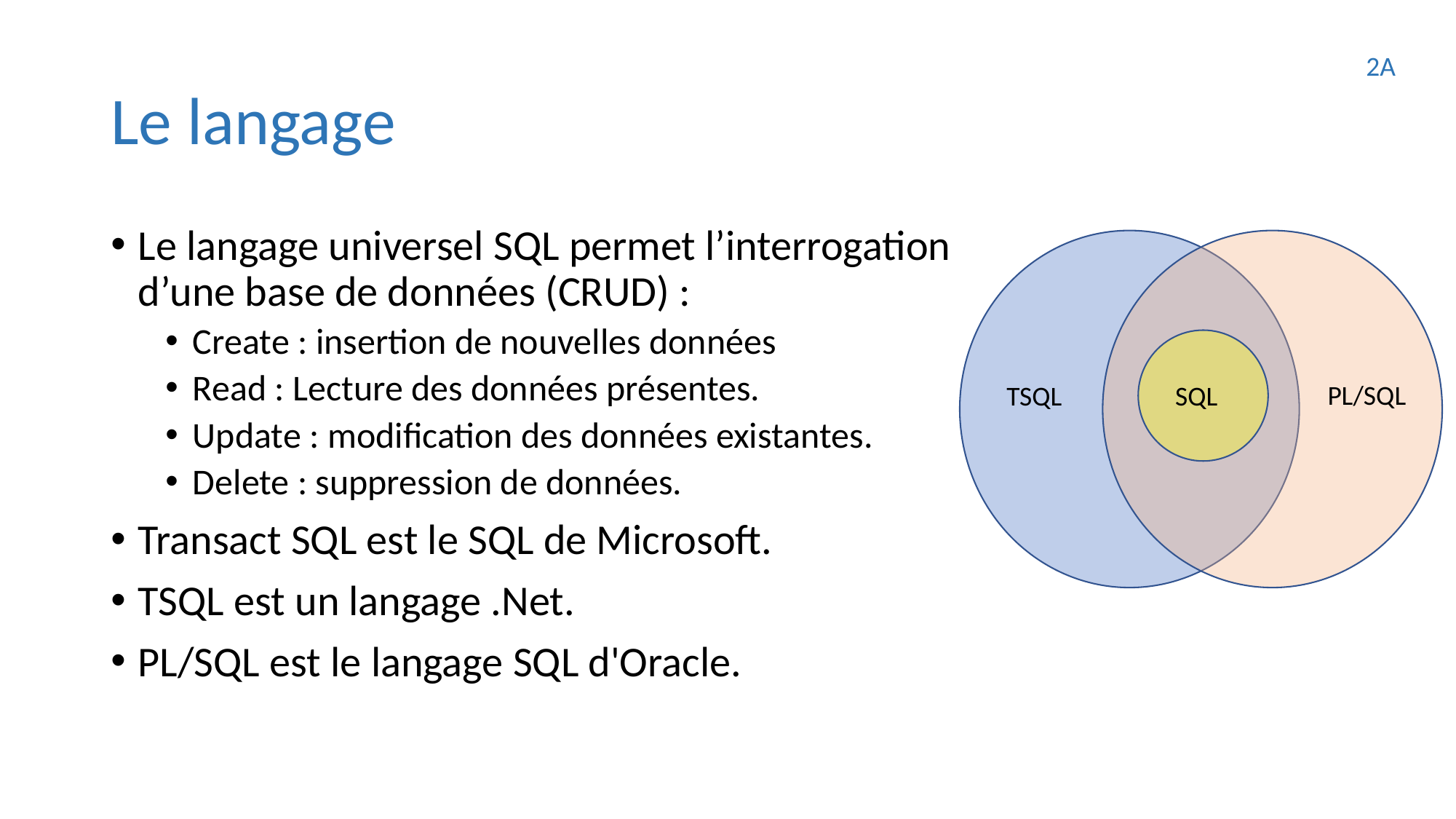

# Le langage
2A
Le langage universel SQL permet l’interrogation d’une base de données (CRUD) :
Create : insertion de nouvelles données
Read : Lecture des données présentes.
Update : modification des données existantes.
Delete : suppression de données.
Transact SQL est le SQL de Microsoft.
TSQL est un langage .Net.
PL/SQL est le langage SQL d'Oracle.

PL/SQL
TSQL
SQL